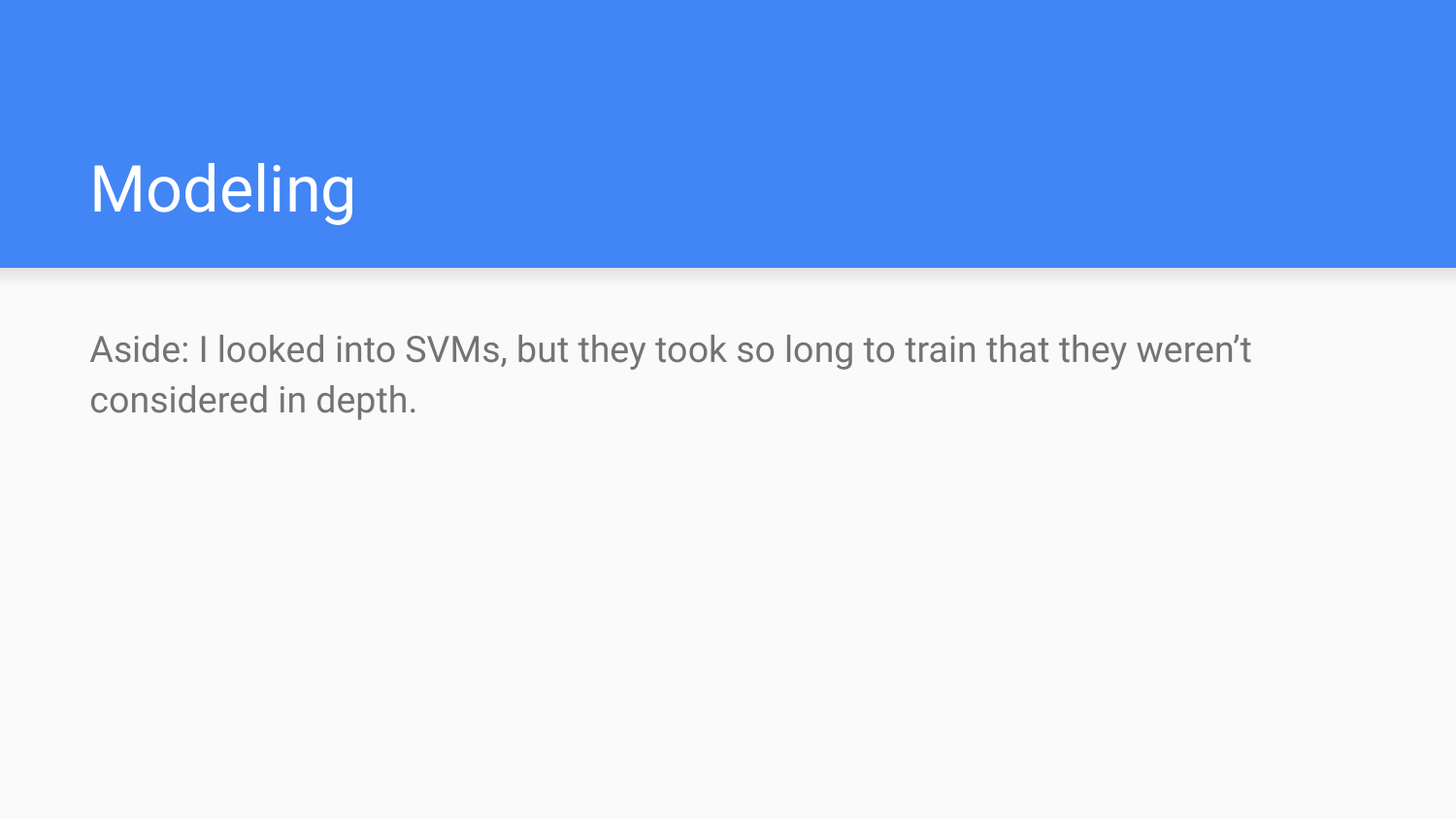

# Modeling
Aside: I looked into SVMs, but they took so long to train that they weren’t considered in depth.